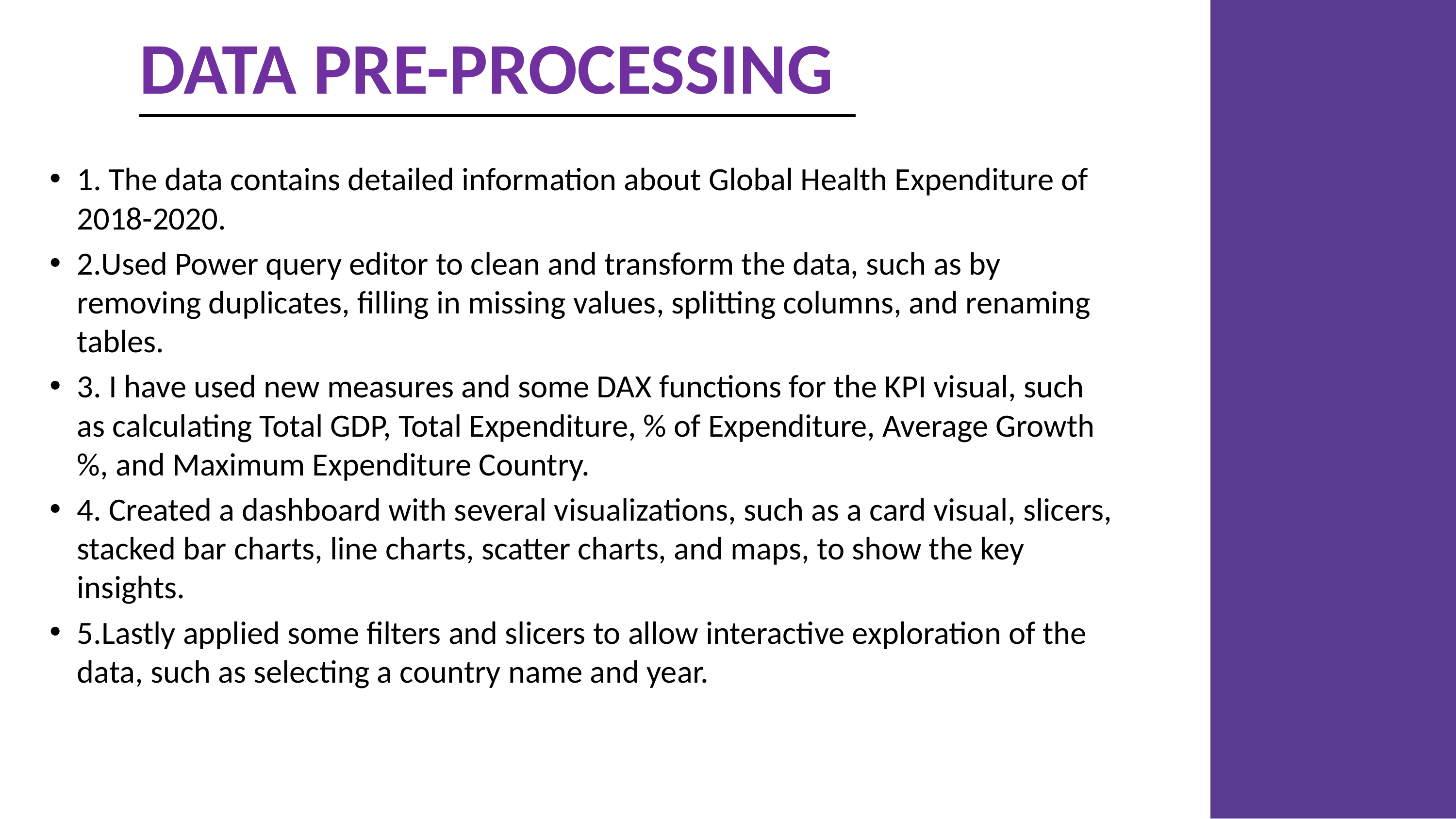

DATA PRE-PROCESSING

1. The data contains detailed information about Global Health Expenditure of 2018-2020.
2.Used Power query editor to clean and transform the data, such as by removing duplicates, filling in missing values, splitting columns, and renaming tables.
3. I have used new measures and some DAX functions for the KPI visual, such as calculating Total GDP, Total Expenditure, % of Expenditure, Average Growth %, and Maximum Expenditure Country.
4. Created a dashboard with several visualizations, such as a card visual, slicers, stacked bar charts, line charts, scatter charts, and maps, to show the key insights.
5.Lastly applied some filters and slicers to allow interactive exploration of the data, such as selecting a country name and year.